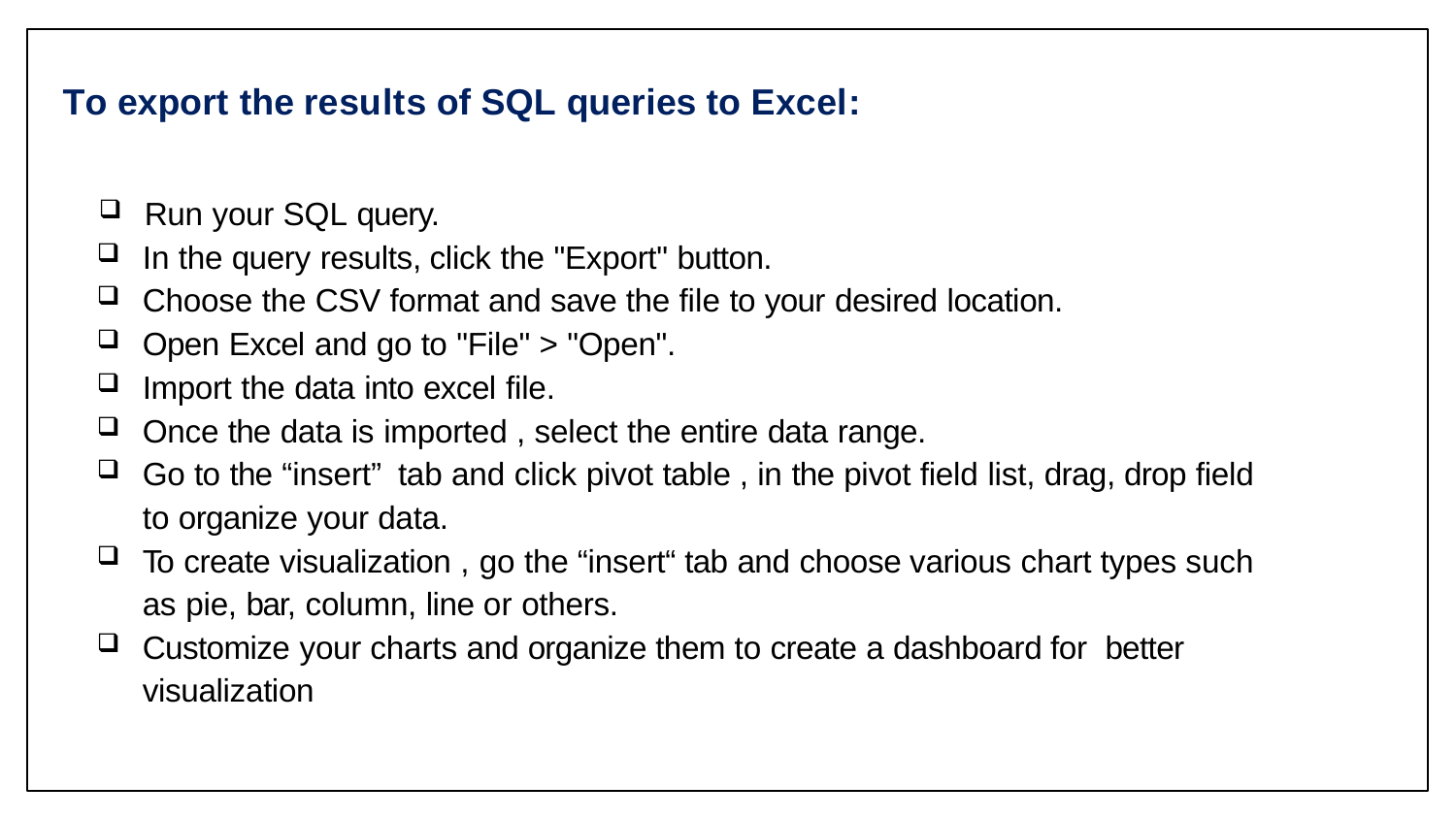

# To export the results of SQL queries to Excel:
Run your SQL query.
In the query results, click the "Export" button.
Choose the CSV format and save the file to your desired location.
Open Excel and go to "File" > "Open".
Import the data into excel file.
Once the data is imported , select the entire data range.
Go to the “insert” tab and click pivot table , in the pivot field list, drag, drop field to organize your data.
To create visualization , go the “insert“ tab and choose various chart types such as pie, bar, column, line or others.
Customize your charts and organize them to create a dashboard for  better visualization